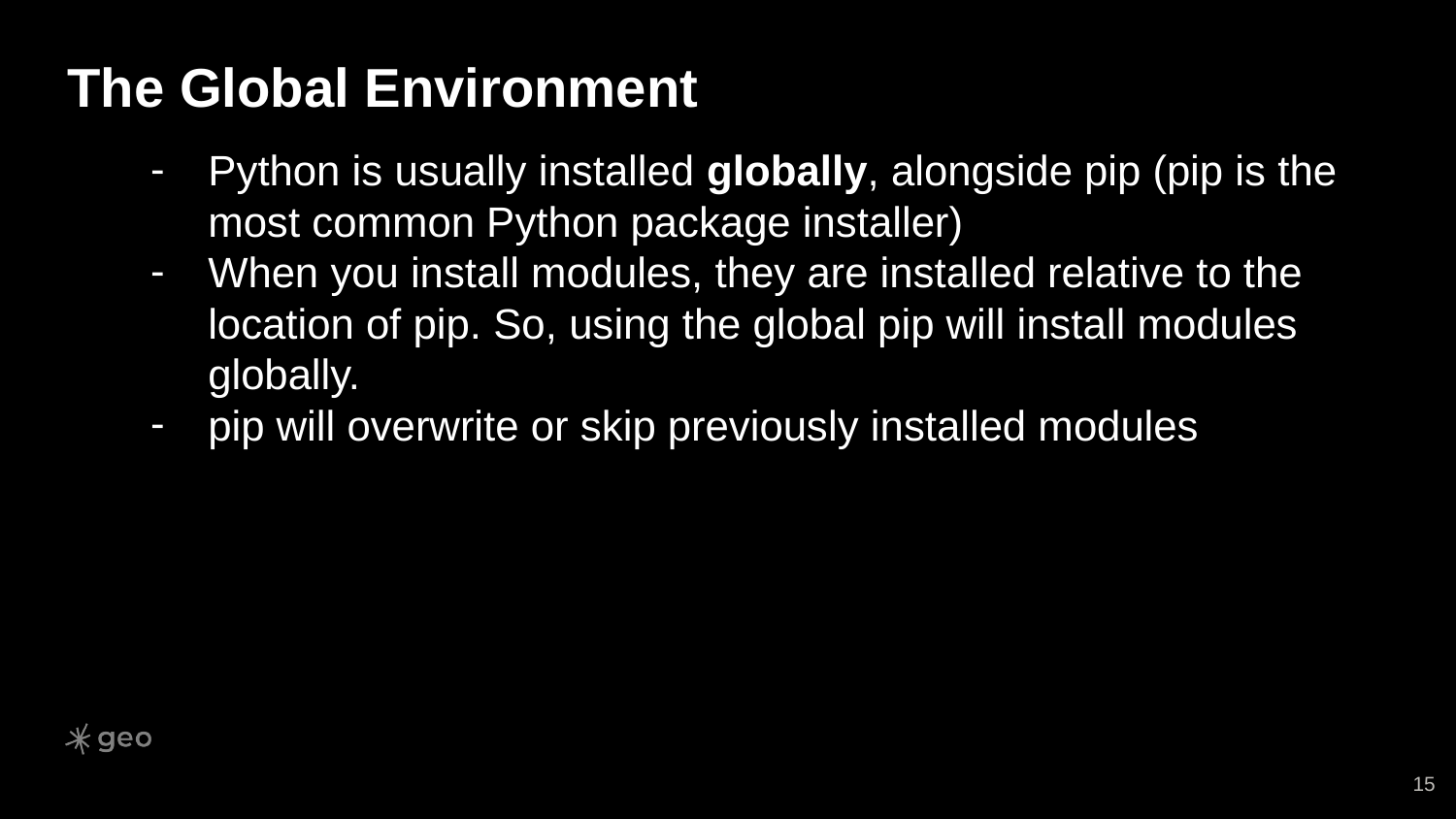

# The Global Environment
Python is usually installed globally, alongside pip (pip is the most common Python package installer)
When you install modules, they are installed relative to the location of pip. So, using the global pip will install modules globally.
pip will overwrite or skip previously installed modules
15